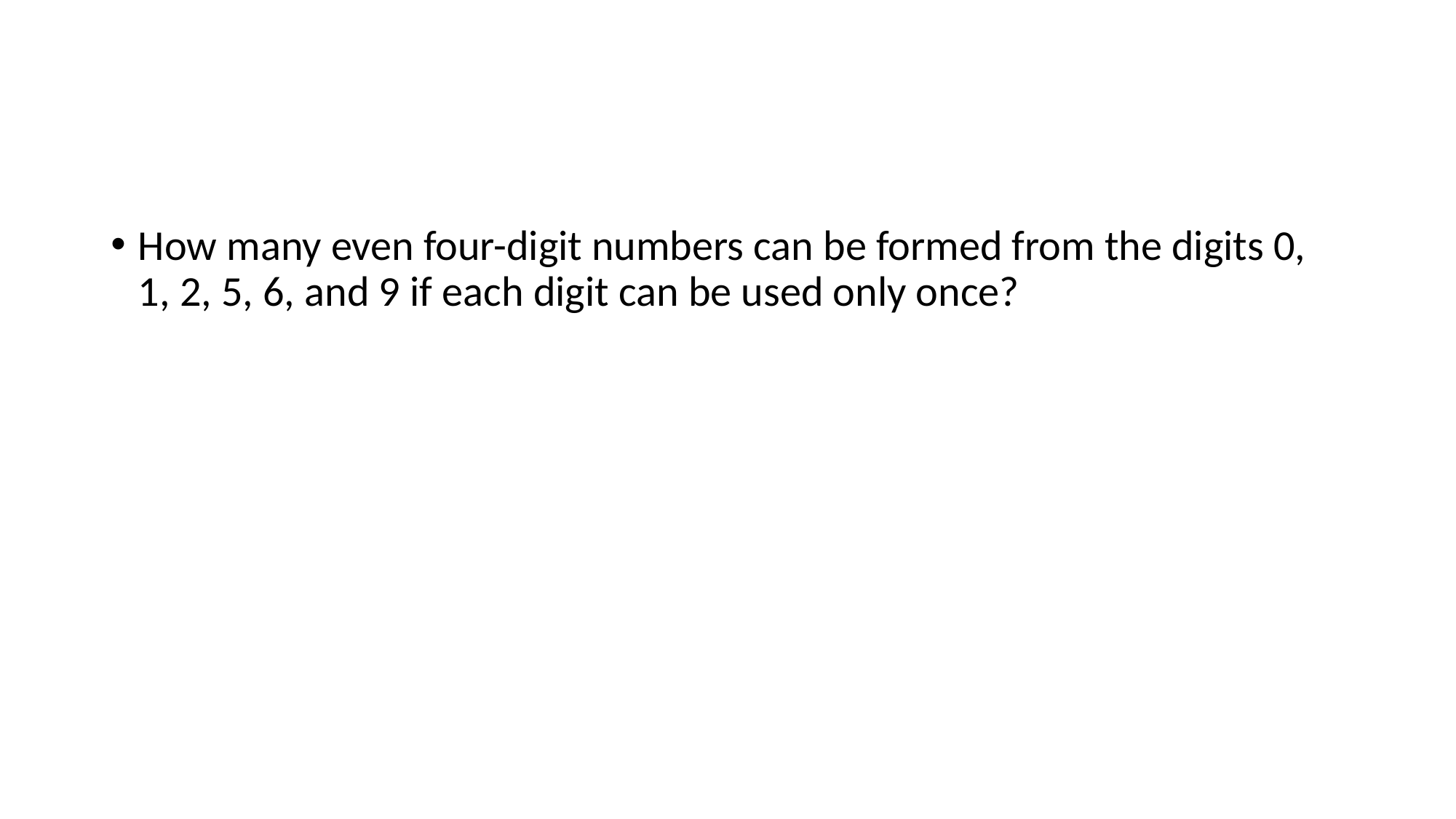

#
How many even four-digit numbers can be formed from the digits 0, 1, 2, 5, 6, and 9 if each digit can be used only once?